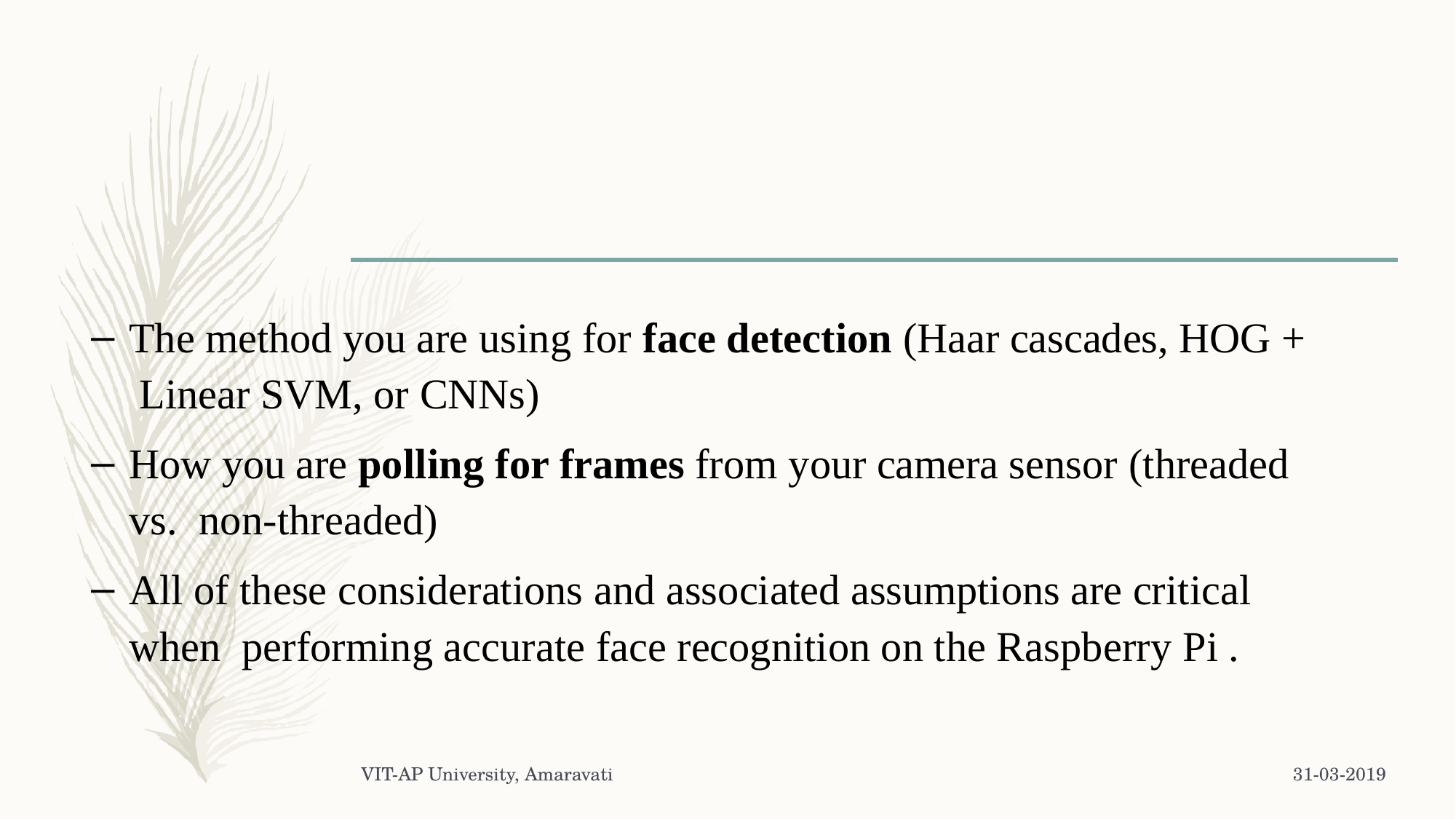

The method you are using for face detection (Haar cascades, HOG +  Linear SVM, or CNNs)
How you are polling for frames from your camera sensor (threaded vs.  non-threaded)
All of these considerations and associated assumptions are critical when  performing accurate face recognition on the Raspberry Pi .
VIT-AP University, Amaravati
31-03-2019